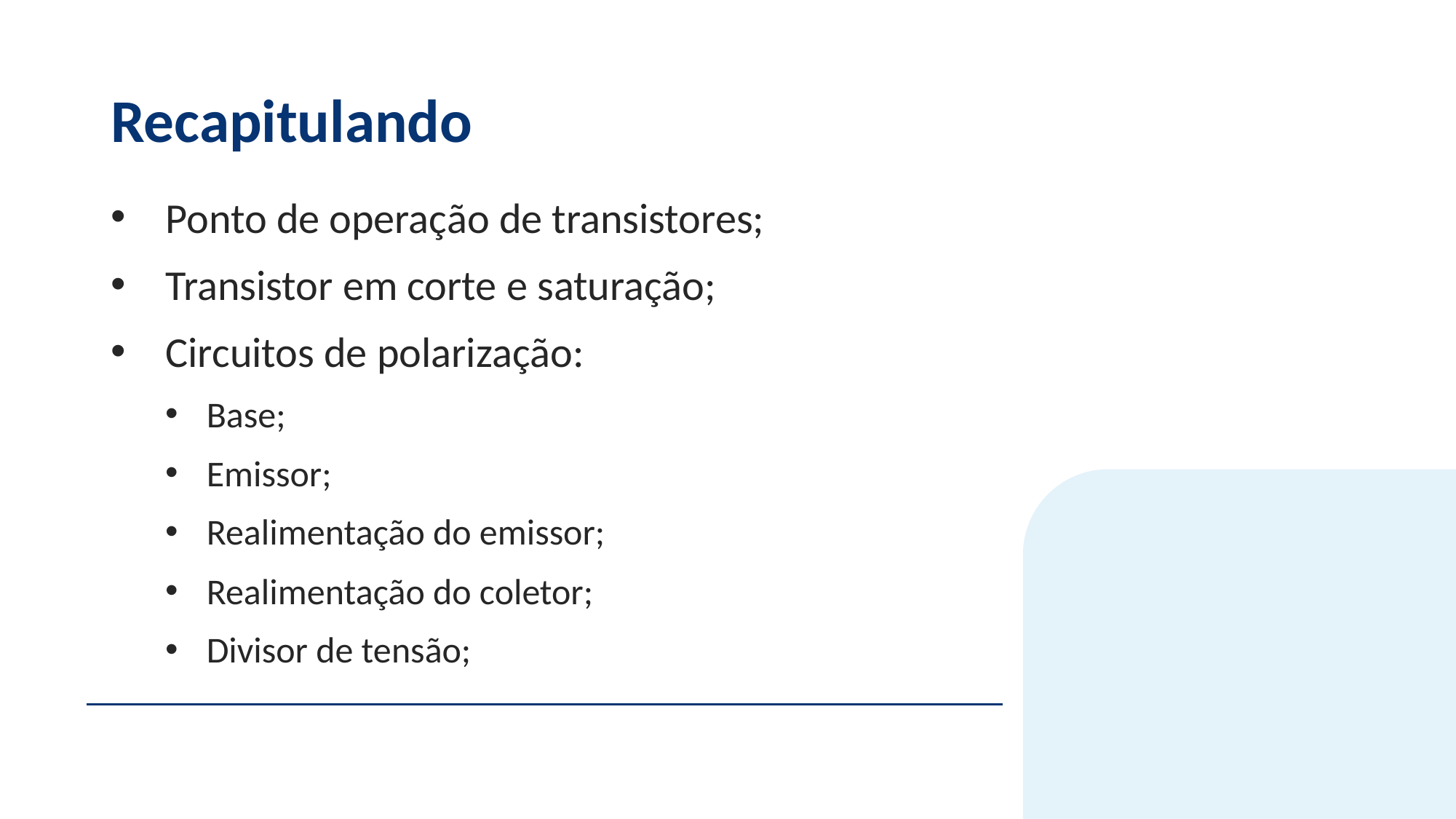

# Recapitulando
Ponto de operação de transistores;
Transistor em corte e saturação;
Circuitos de polarização:
Base;
Emissor;
Realimentação do emissor;
Realimentação do coletor;
Divisor de tensão;